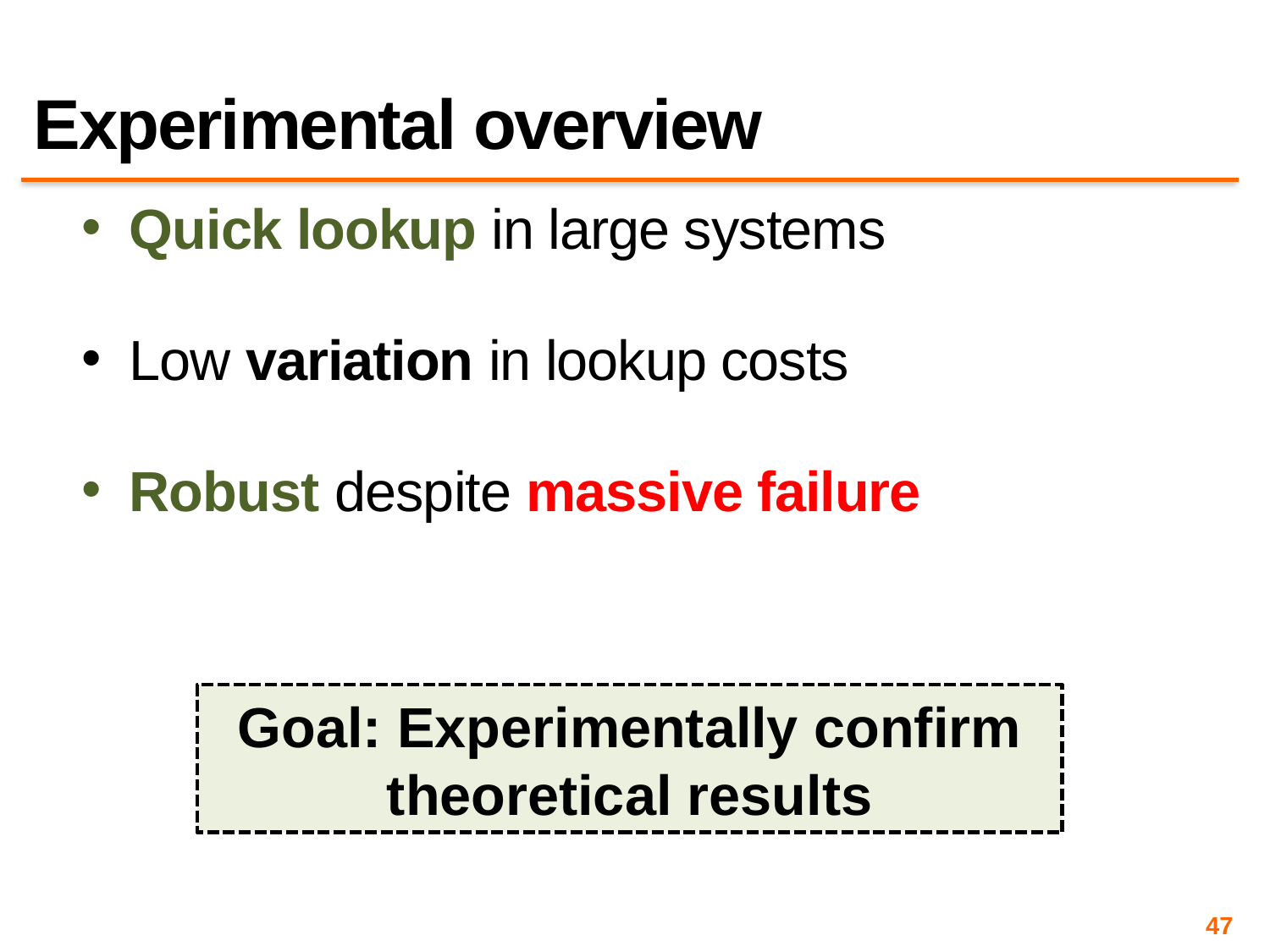

# Experimental overview
Quick lookup in large systems

Low variation in lookup costs

Robust despite massive failure
Goal: Experimentally confirm theoretical results
47